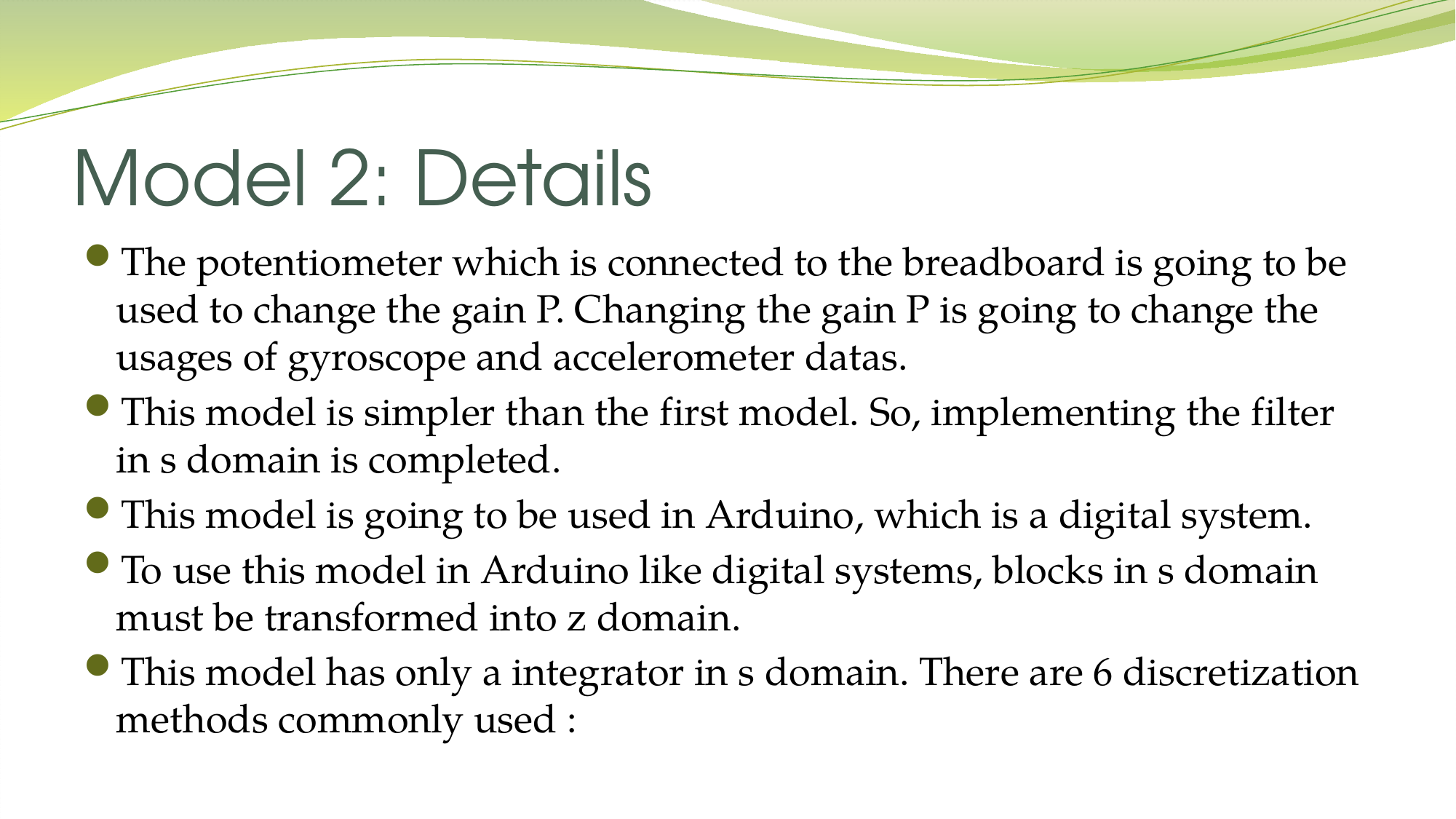

# Model 2: Details
The potentiometer which is connected to the breadboard is going to be used to change the gain P. Changing the gain P is going to change the usages of gyroscope and accelerometer datas.
This model is simpler than the first model. So, implementing the filter in s domain is completed.
This model is going to be used in Arduino, which is a digital system.
To use this model in Arduino like digital systems, blocks in s domain must be transformed into z domain.
This model has only a integrator in s domain. There are 6 discretization methods commonly used :